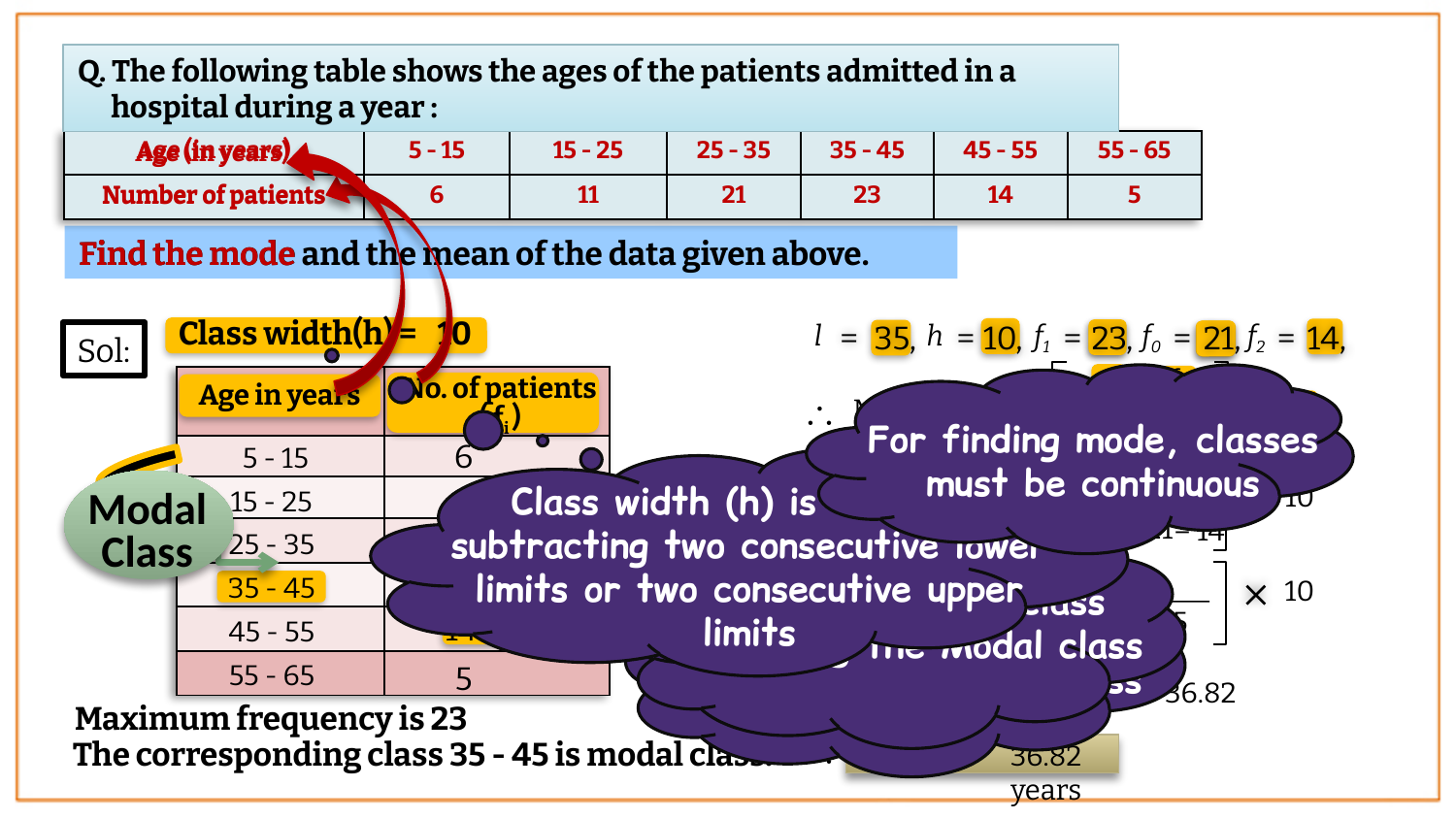

Exercise 14.2 – Q.1
Q. The following table shows the ages of the patients admitted in a
      hospital during a year :
Age (in years)
| Age (in years) | 5 - 15 | 15 - 25 | 25 - 35 | 35 - 45 | 45 - 55 | 55 - 65 |
| --- | --- | --- | --- | --- | --- | --- |
| Number of patients | 6 | 11 | 21 | 23 | 14 | 5 |

Number of patients
Find the mode and the mean of the data given above.
Find the mode
Class width(h) =
10
l
=
35,
h
=
10,
f1
=
23,
f0
=
21,
f2
=
14,

Sol:
f1
–  f0

No. of patients

|  |  |
| --- | --- |
|  |  |
|  |  |
|  |  |
|  |  |
|  |  |
|  |  |
Age in years

∴
=
+
×
h
Mode
l

( fi )
2f1
– f0
– f2
For finding mode, classes must be continuous

6
 5 - 15
What is the Maximum frequency?

23
– 21

Frequency of the modal class

∴
=
+
×

Modal
Class
Class width (h) is found by subtracting two consecutive lower limits or two consecutive upper limits
10
Mode
35
11
15 - 25
2(23)
– 21
– 14
 f0
21
25 - 35

 f1
2
23

35 - 45
∴
Mode
=
35
+
×

10

Frequency of the class
Preceeding the Modal class
46
- 35
 f2
14
Frequency of the class
succeeding the Modal class
45 - 55

1.82
55 - 65
5
20
∴
Mode
=
35
+
36.82
=
Maximum frequency is 23
11
∴
The corresponding class 35 - 45 is modal class.
Mode
=
36.82 years